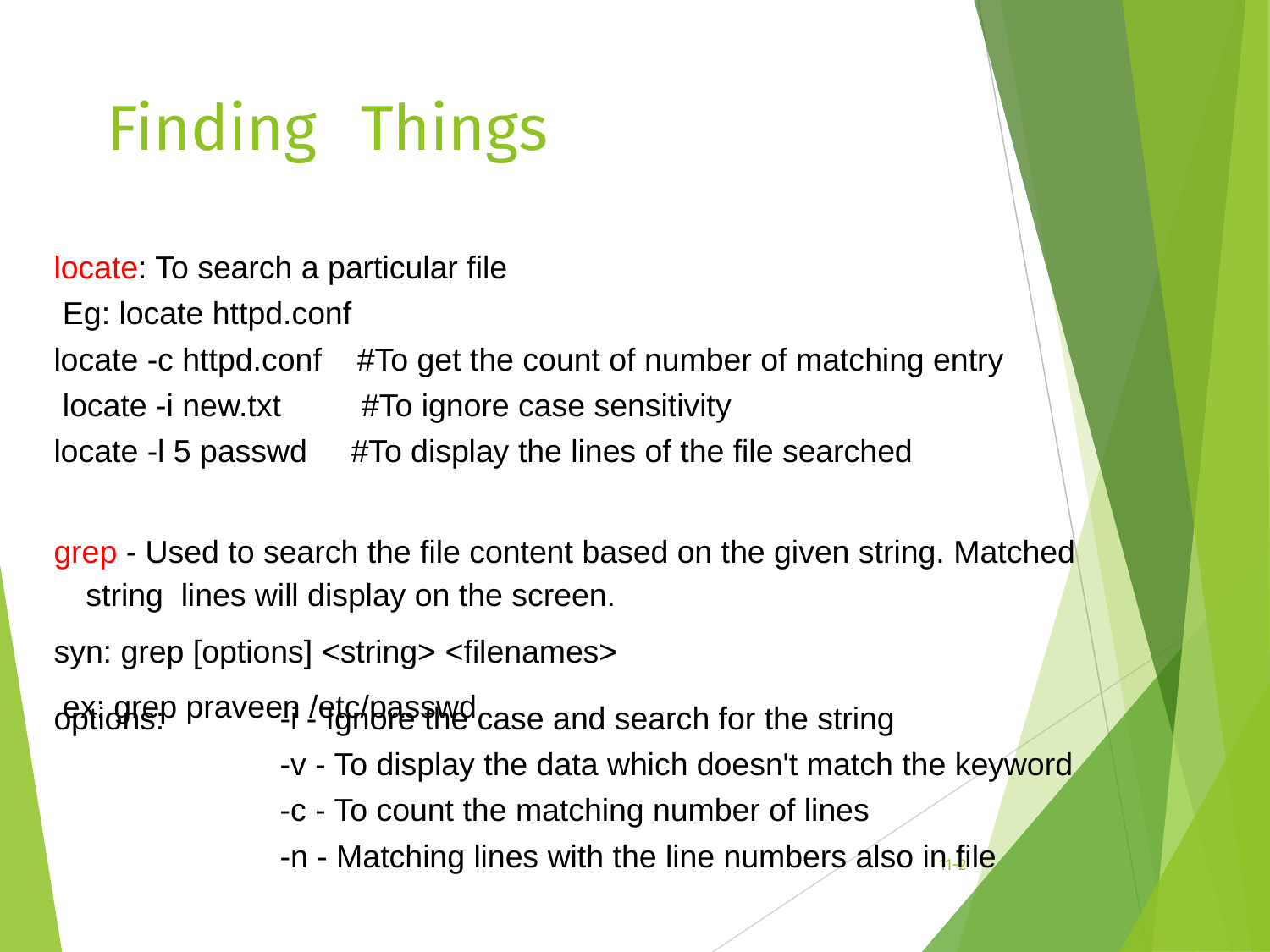

# Finding	Things
locate: To search a particular file  Eg: locate httpd.conf
locate -c httpd.conf  locate -i new.txt  locate -l 5 passwd
#To get the count of number of matching entry  #To ignore case sensitivity
#To display the lines of the file searched
grep - Used to search the file content based on the given string. Matched string  lines will display on the screen.
syn: grep [options] <string> <filenames>  ex: grep praveen /etc/passwd
-i - Ignore the case and search for the string
-v - To display the data which doesn't match the keyword
-c - To count the matching number of lines
-n - Matching lines with the line numbers also in file
options:
11-2